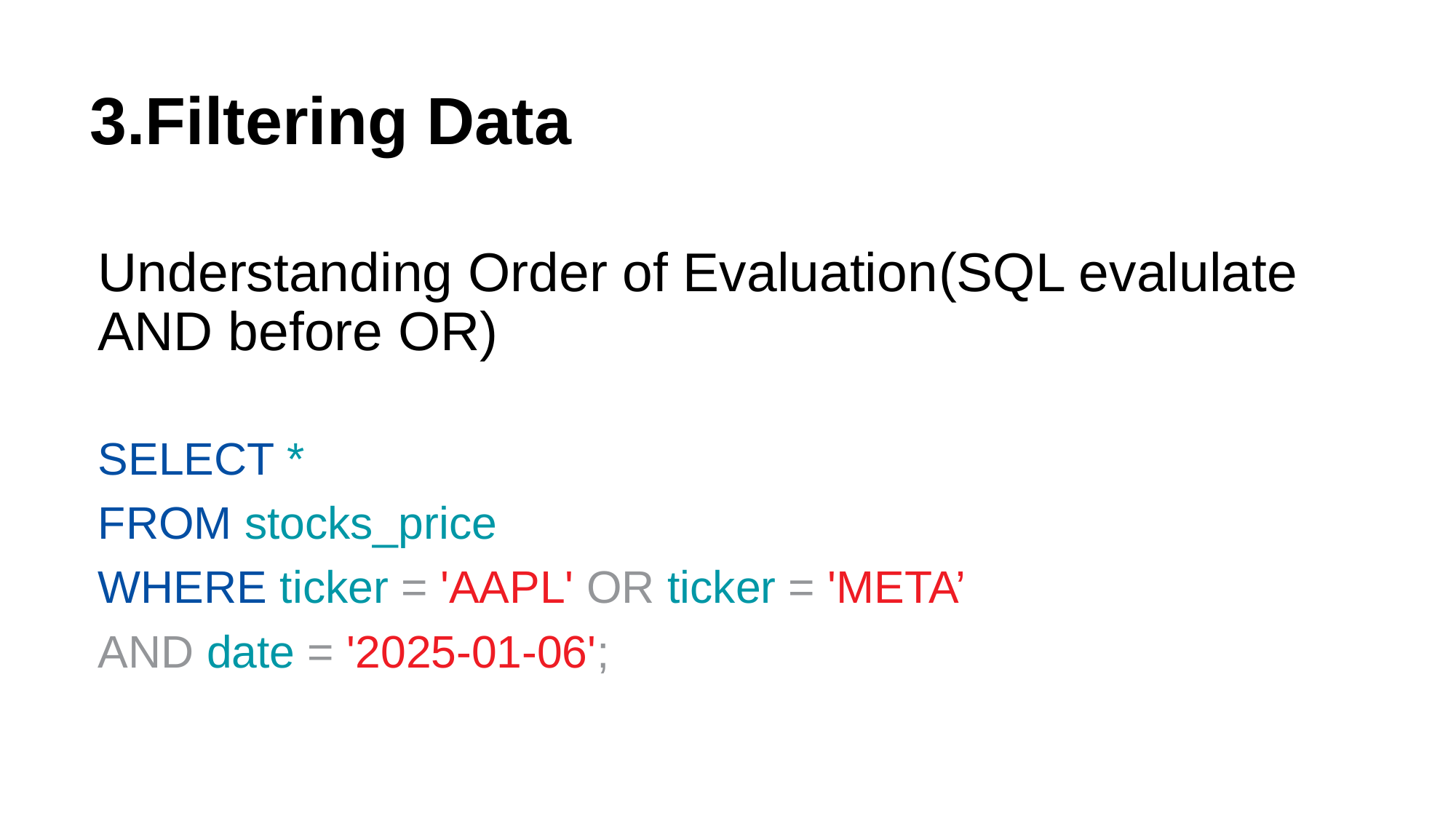

# 3.Filtering Data

Understanding Order of Evaluation(SQL evalulate AND before OR)

SELECT *
FROM stocks_price
WHERE ticker = 'AAPL' OR ticker = 'META’
AND date = '2025-01-06';

29